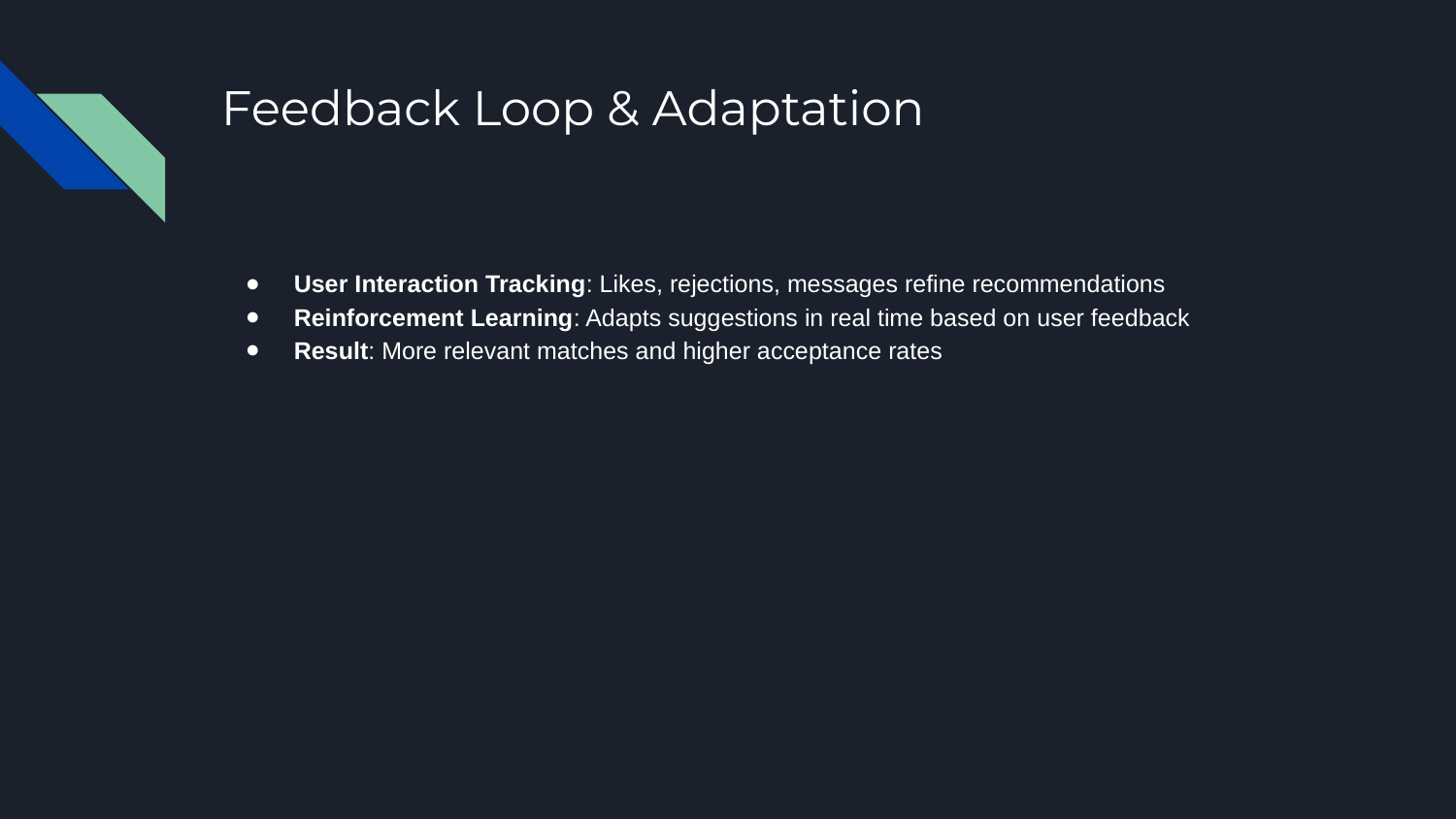

# Feedback Loop & Adaptation
User Interaction Tracking: Likes, rejections, messages refine recommendations
Reinforcement Learning: Adapts suggestions in real time based on user feedback
Result: More relevant matches and higher acceptance rates